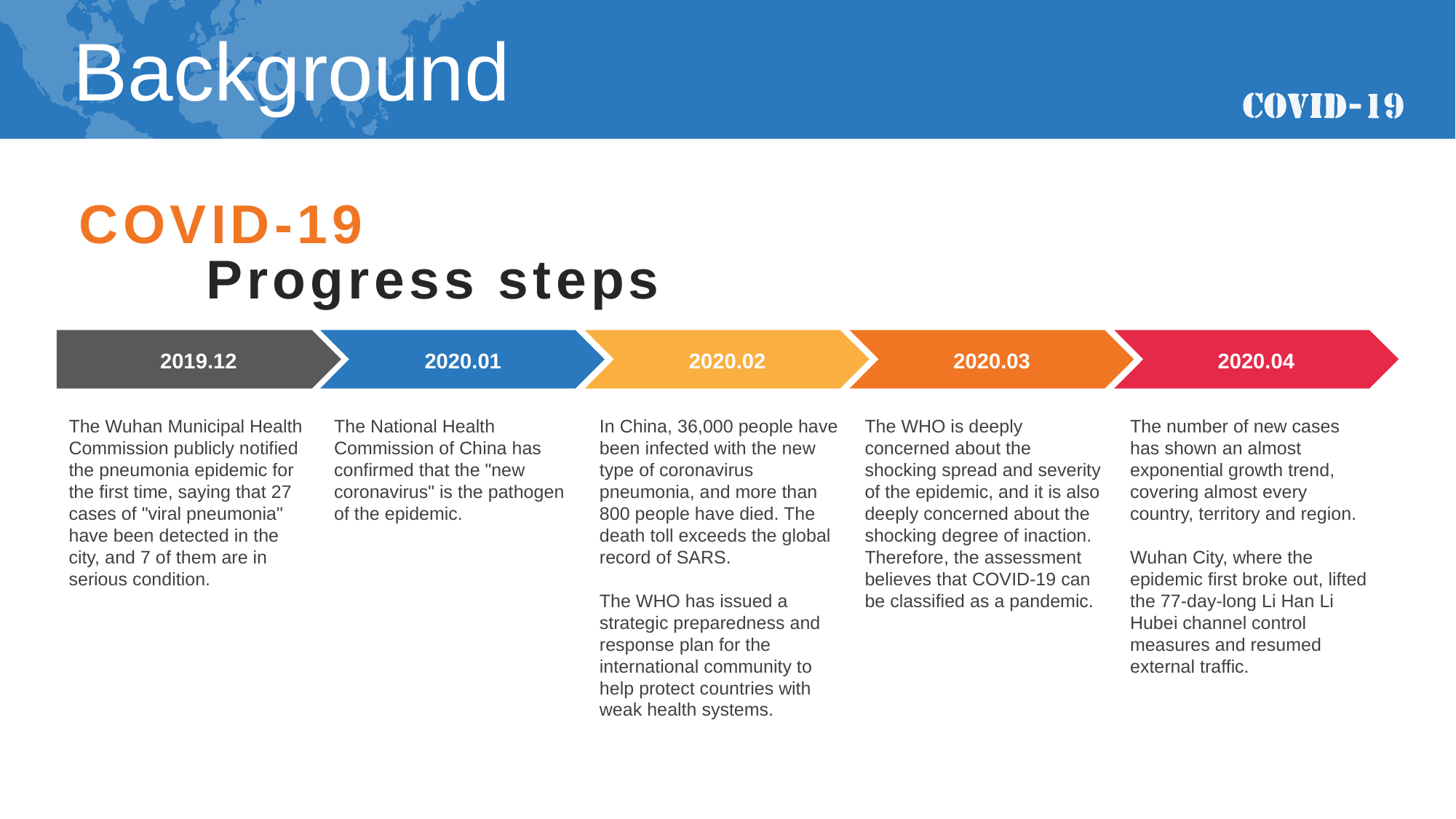

Background
COVID-19
Progress steps

2019.12
2020.01
2020.02
2020.03
2020.04
The Wuhan Municipal Health Commission publicly notified the pneumonia epidemic for the first time, saying that 27 cases of "viral pneumonia" have been detected in the city, and 7 of them are in serious condition.
The National Health Commission of China has confirmed that the "new coronavirus" is the pathogen of the epidemic.
In China, 36,000 people have been infected with the new type of coronavirus pneumonia, and more than 800 people have died. The death toll exceeds the global record of SARS.

The WHO has issued a strategic preparedness and response plan for the international community to help protect countries with weak health systems.
The WHO is deeply concerned about the shocking spread and severity of the epidemic, and it is also deeply concerned about the shocking degree of inaction. Therefore, the assessment believes that COVID-19 can be classified as a pandemic.
The number of new cases has shown an almost exponential growth trend, covering almost every country, territory and region.

Wuhan City, where the epidemic first broke out, lifted the 77-day-long Li Han Li Hubei channel control measures and resumed external traffic.